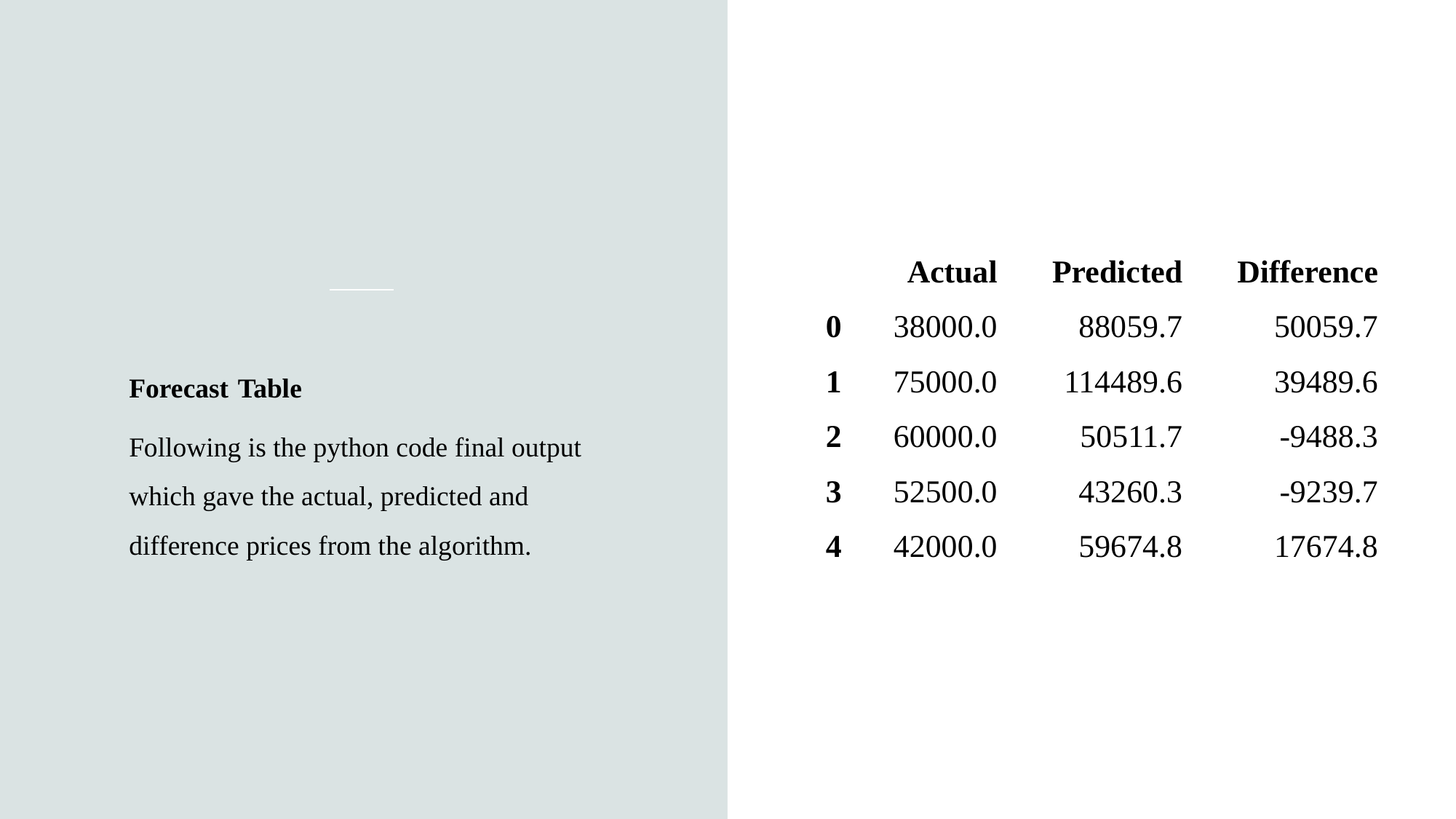

|  | Actual | Predicted | Difference |
| --- | --- | --- | --- |
| 0 | 38000.0 | 88059.7 | 50059.7 |
| 1 | 75000.0 | 114489.6 | 39489.6 |
| 2 | 60000.0 | 50511.7 | -9488.3 |
| 3 | 52500.0 | 43260.3 | -9239.7 |
| 4 | 42000.0 | 59674.8 | 17674.8 |
Forecast Table
Following is the python code final output which gave the actual, predicted and difference prices from the algorithm.